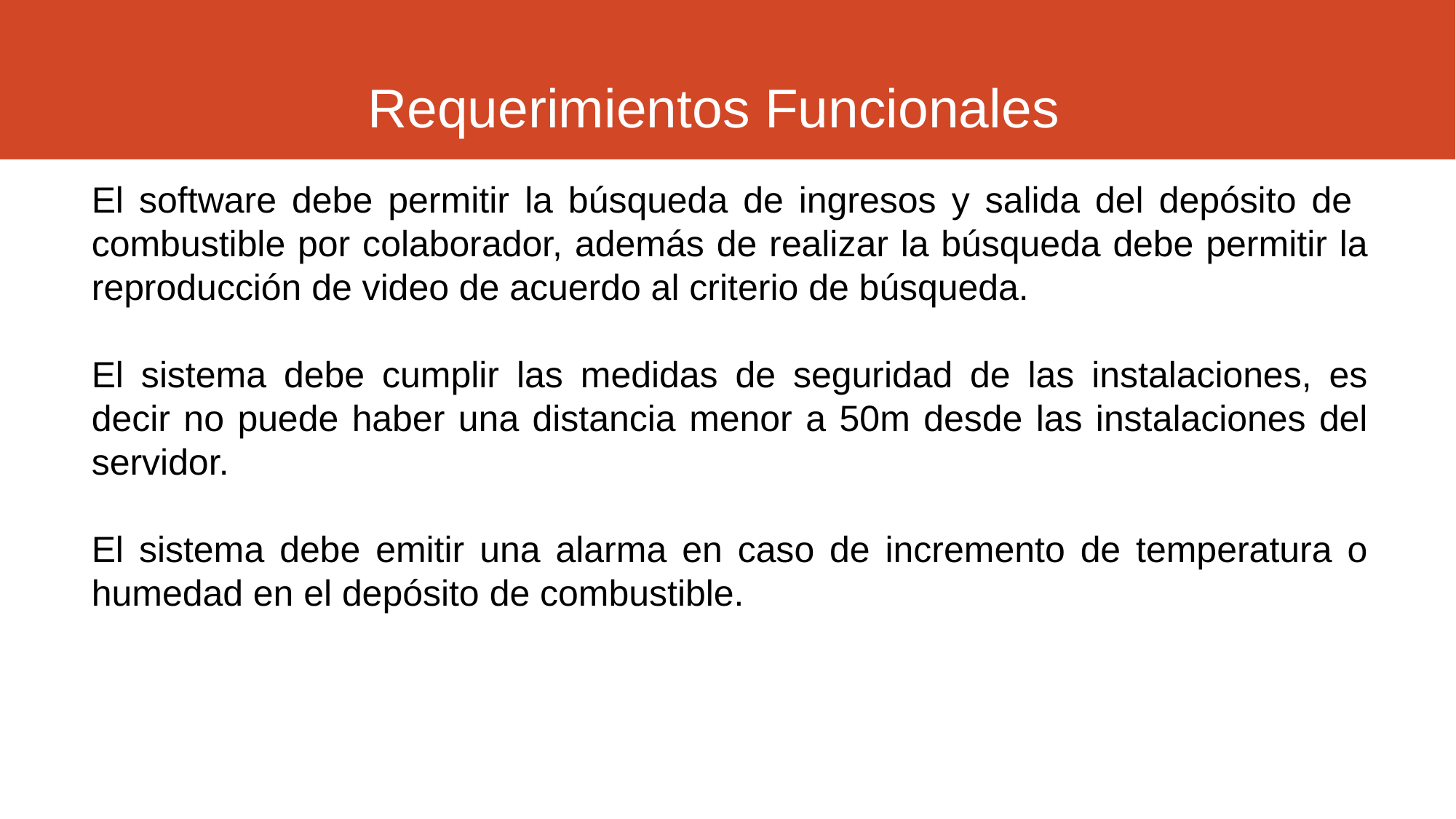

# Requerimientos Funcionales
El software debe permitir la búsqueda de ingresos y salida del depósito de  combustible por colaborador, además de realizar la búsqueda debe permitir la reproducción de video de acuerdo al criterio de búsqueda.

El sistema debe cumplir las medidas de seguridad de las instalaciones, es decir no puede haber una distancia menor a 50m desde las instalaciones del servidor.

El sistema debe emitir una alarma en caso de incremento de temperatura o humedad en el depósito de combustible.